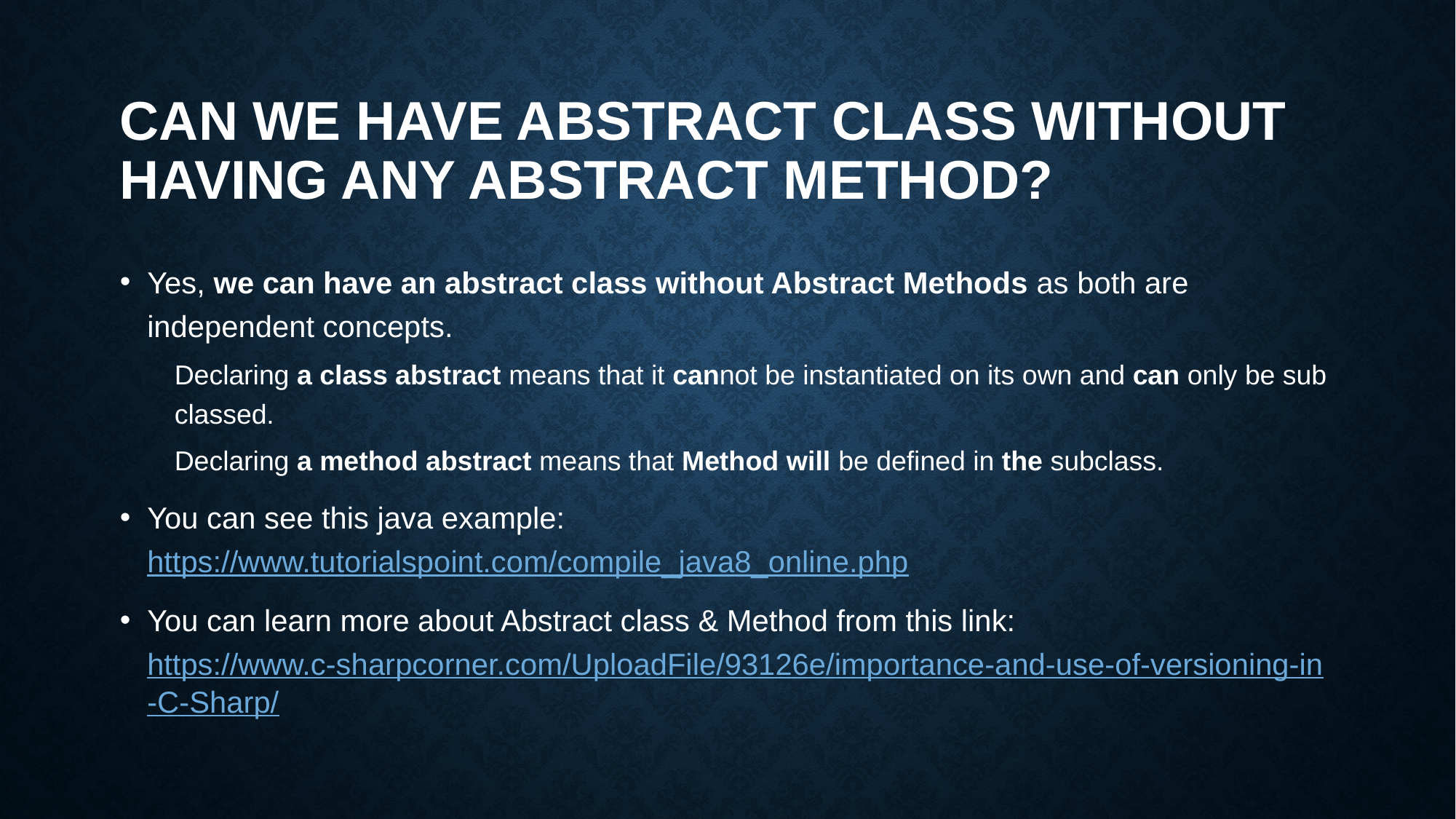

# Can we have abstract class without having any abstract method?
Yes, we can have an abstract class without Abstract Methods as both are independent concepts.
Declaring a class abstract means that it cannot be instantiated on its own and can only be sub classed.
Declaring a method abstract means that Method will be defined in the subclass.
You can see this java example: https://www.tutorialspoint.com/compile_java8_online.php
You can learn more about Abstract class & Method from this link: https://www.c-sharpcorner.com/UploadFile/93126e/importance-and-use-of-versioning-in-C-Sharp/